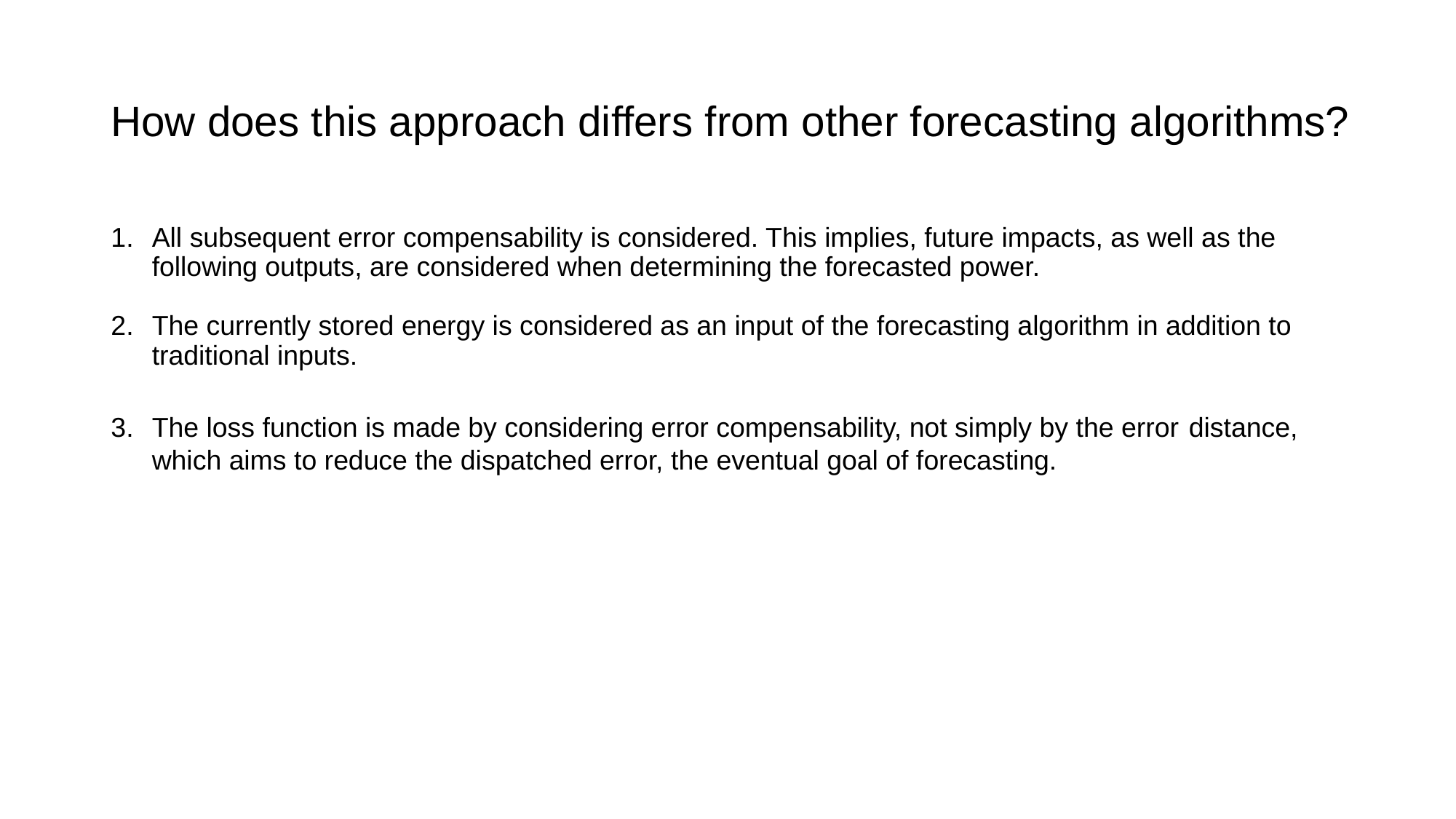

# How does this approach differs from other forecasting algorithms?
All subsequent error compensability is considered. This implies, future impacts, as well as the following outputs, are considered when determining the forecasted power.

The currently stored energy is considered as an input of the forecasting algorithm in addition to traditional inputs.

The loss function is made by considering error compensability, not simply by the error distance, which aims to reduce the dispatched error, the eventual goal of forecasting.